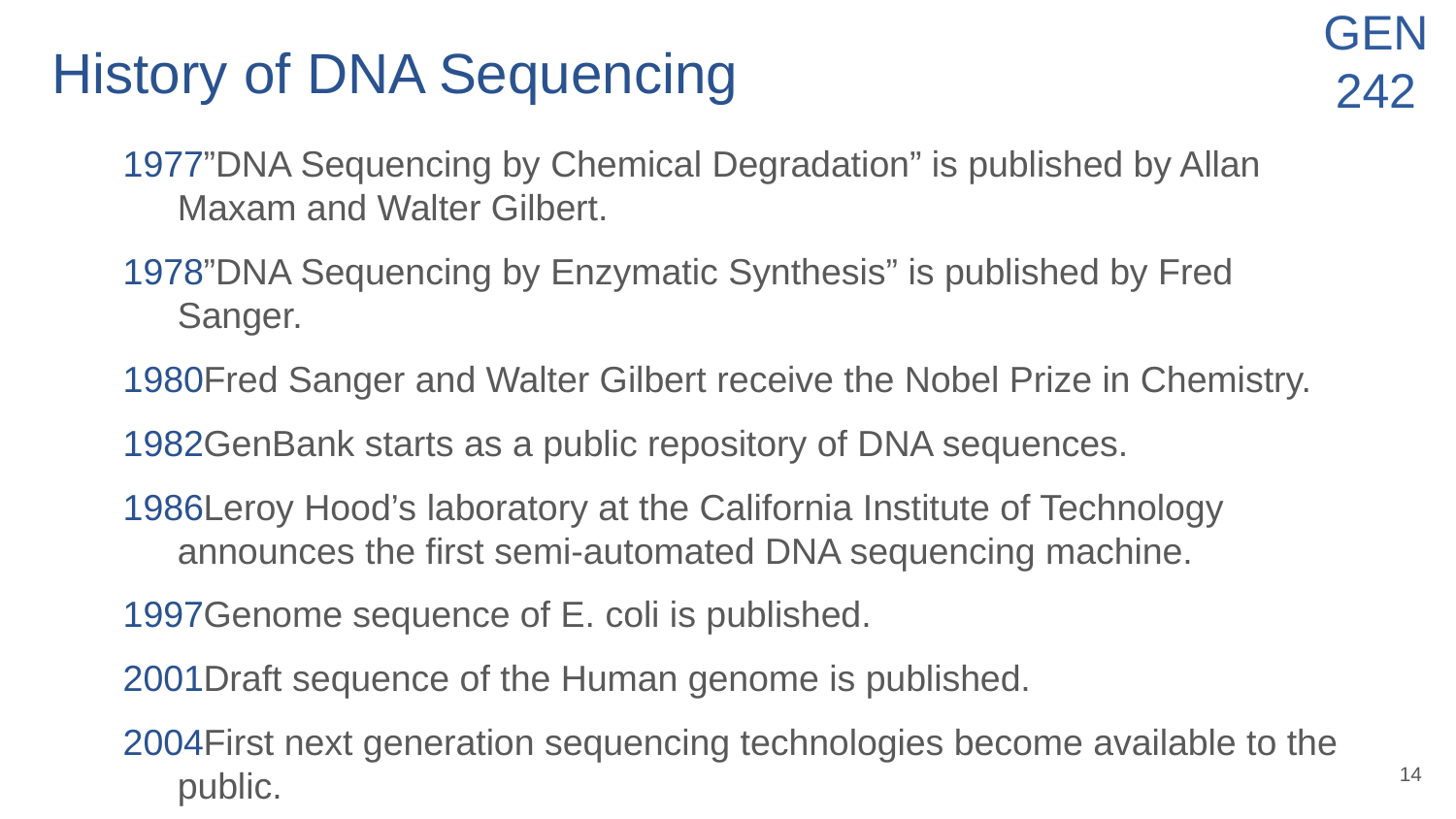

# History of DNA Sequencing
”DNA Sequencing by Chemical Degradation” is published by Allan Maxam and Walter Gilbert.
”DNA Sequencing by Enzymatic Synthesis” is published by Fred Sanger.
Fred Sanger and Walter Gilbert receive the Nobel Prize in Chemistry.
GenBank starts as a public repository of DNA sequences.
Leroy Hood’s laboratory at the California Institute of Technology announces the first semi-automated DNA sequencing machine.
Genome sequence of E. coli is published.
Draft sequence of the Human genome is published.
First next generation sequencing technologies become available to the public.

14